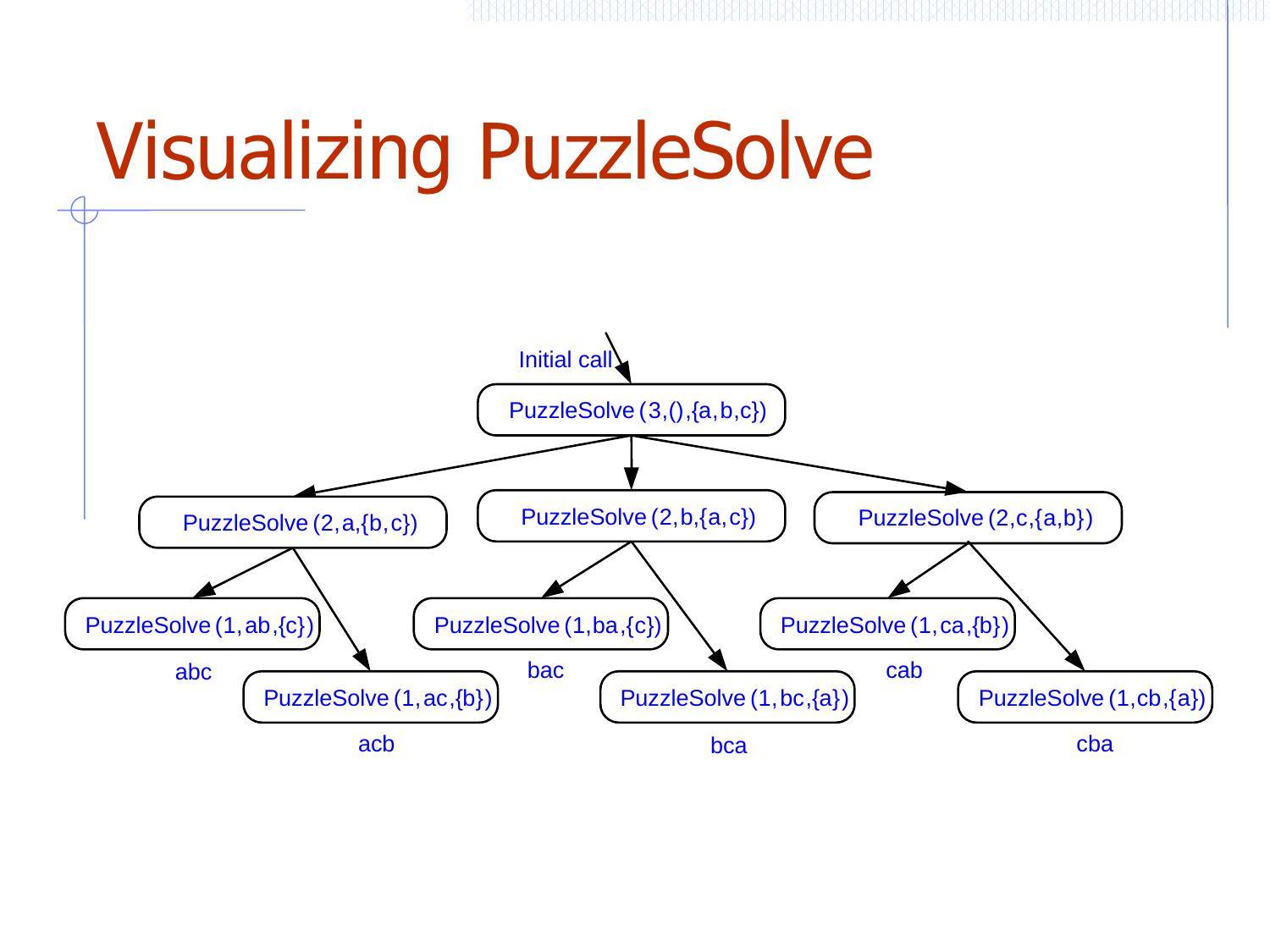

# Visualizing PuzzleSolve

Initial call

PuzzleSolve
(
3
,
()
,{
a
,
b
,
c
}
)

PuzzleSolve
(
2
,
b
,{
a
,
c
}
)
PuzzleSolve
(
2
,
c
,{
a
,
b
}
)
PuzzleSolve
(
2
,
a
,{
b
,
c
}
)

PuzzleSolve
(
1
,
ab
,{
c
}
)
PuzzleSolve
(
1
,
ba
,{
c
}
)
PuzzleSolve
(
1
,
ca
,{
b
}
)

bac
cab
abc

PuzzleSolve
(
1
,
ac
,{
b
}
)
PuzzleSolve
(
1
,
bc
,{
a
}
)
PuzzleSolve
(
1
,
cb
,{
a
}
)
acb
cba
bca